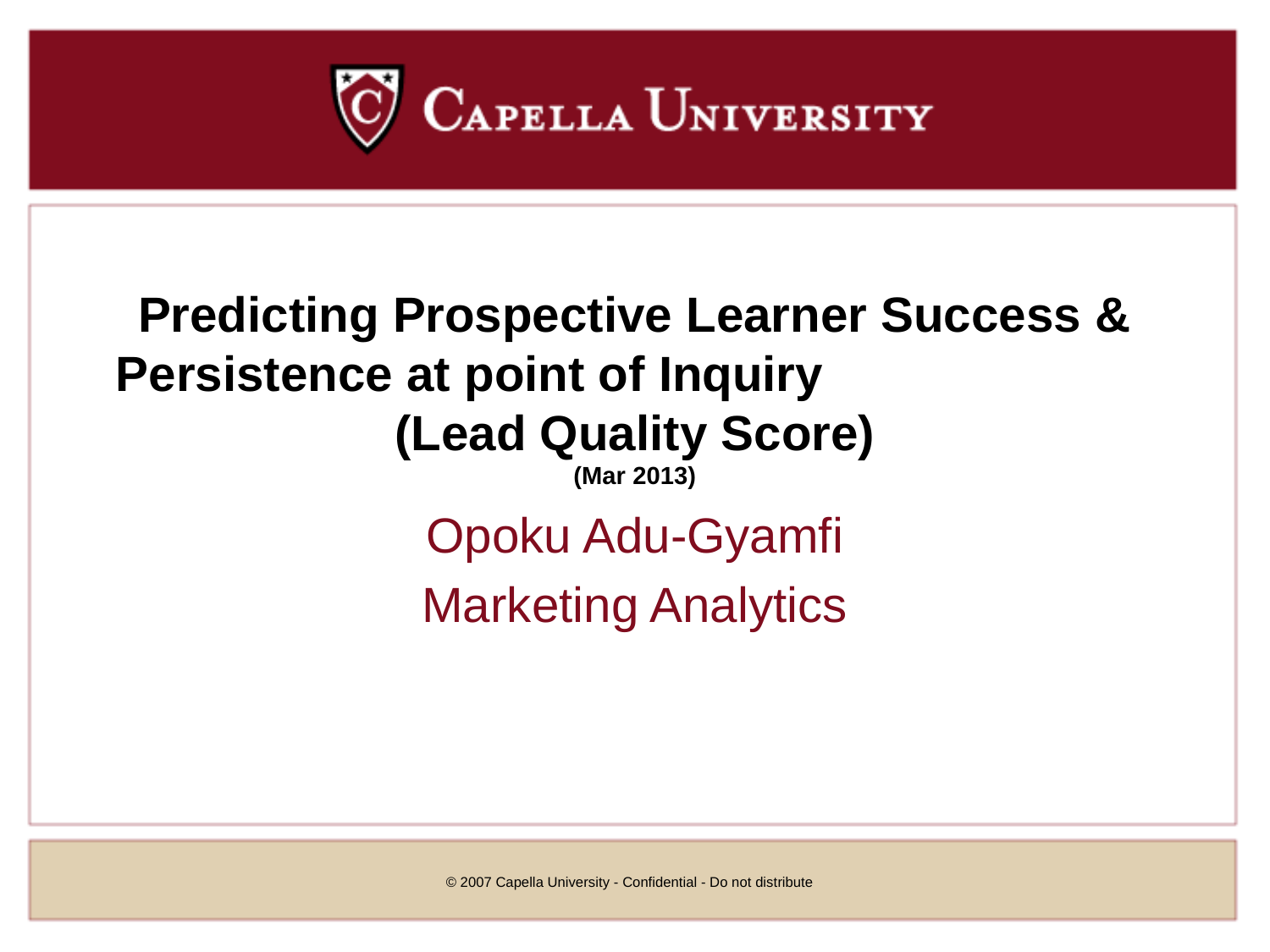

# Predicting Prospective Learner Success & Persistence at point of Inquiry                         (Lead Quality Score) (Mar 2013)
Opoku Adu-Gyamfi
Marketing Analytics